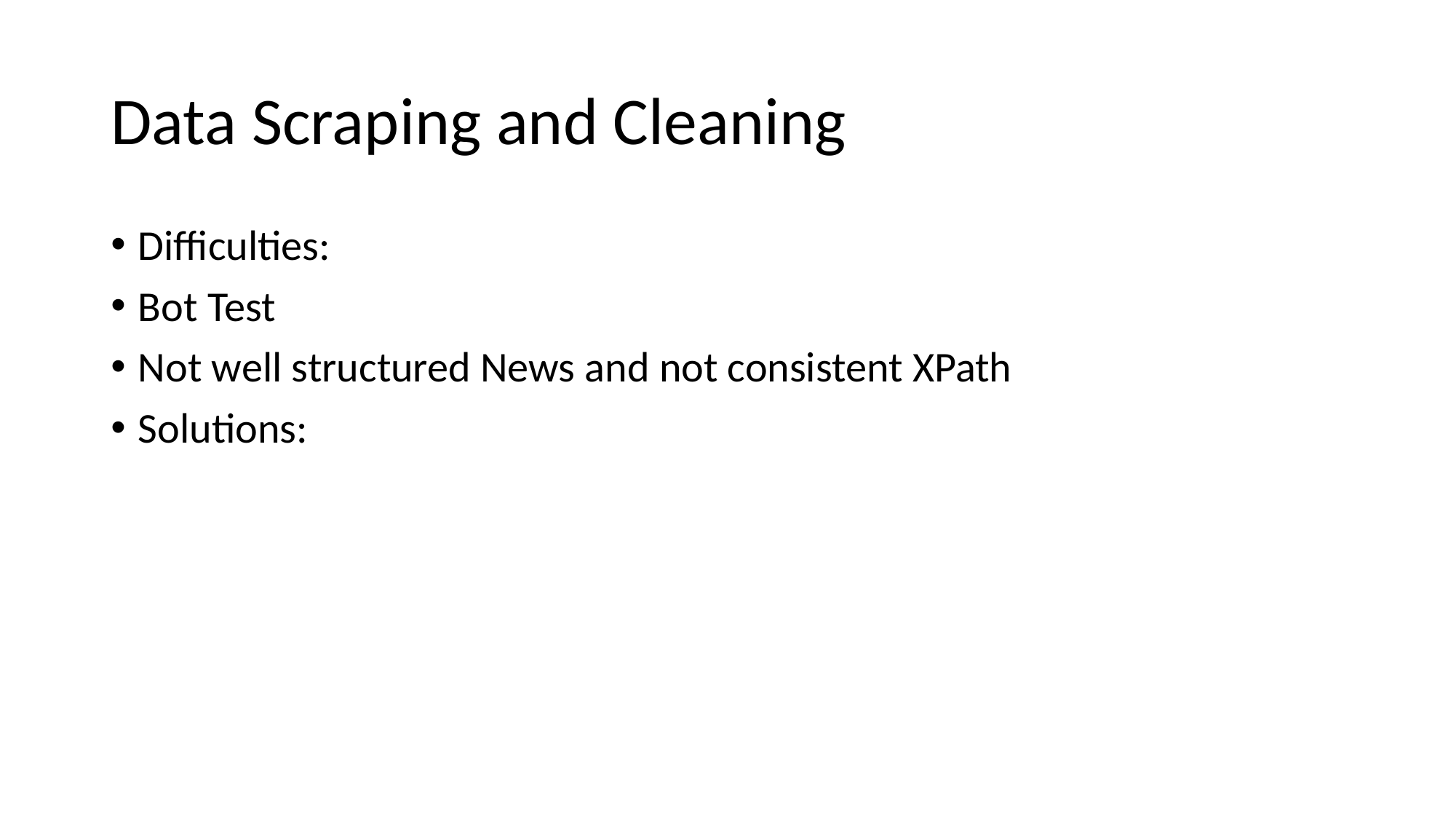

# Data Scraping and Cleaning
Difficulties:
Bot Test
Not well structured News and not consistent XPath
Solutions: